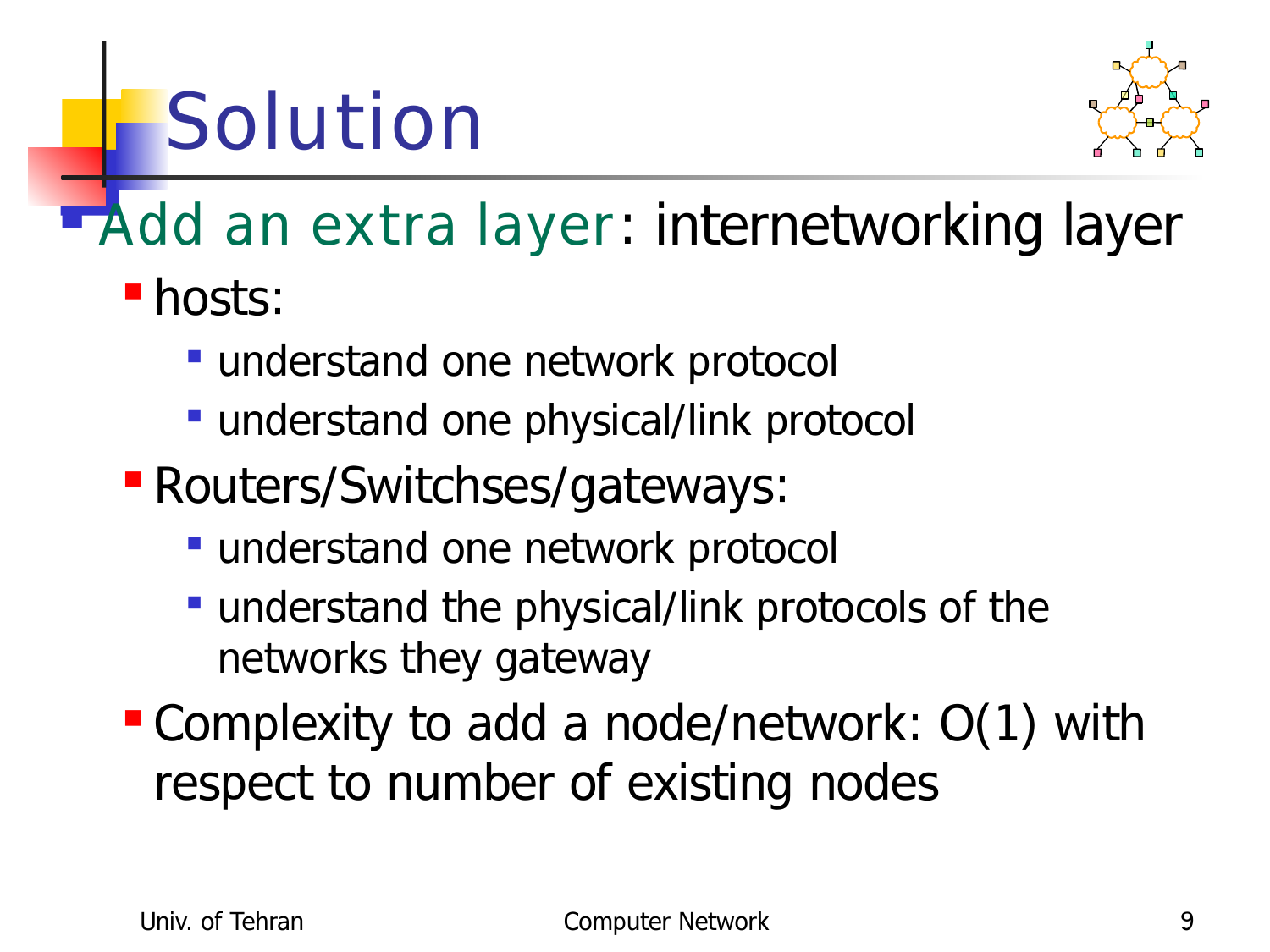

# Solution
Add an extra layer: internetworking layer
hosts:
understand one network protocol
understand one physical/link protocol
Routers/Switchses/gateways:
understand one network protocol
understand the physical/link protocols of the networks they gateway
Complexity to add a node/network: O(1) with respect to number of existing nodes
Univ. of Tehran
Computer Network
9